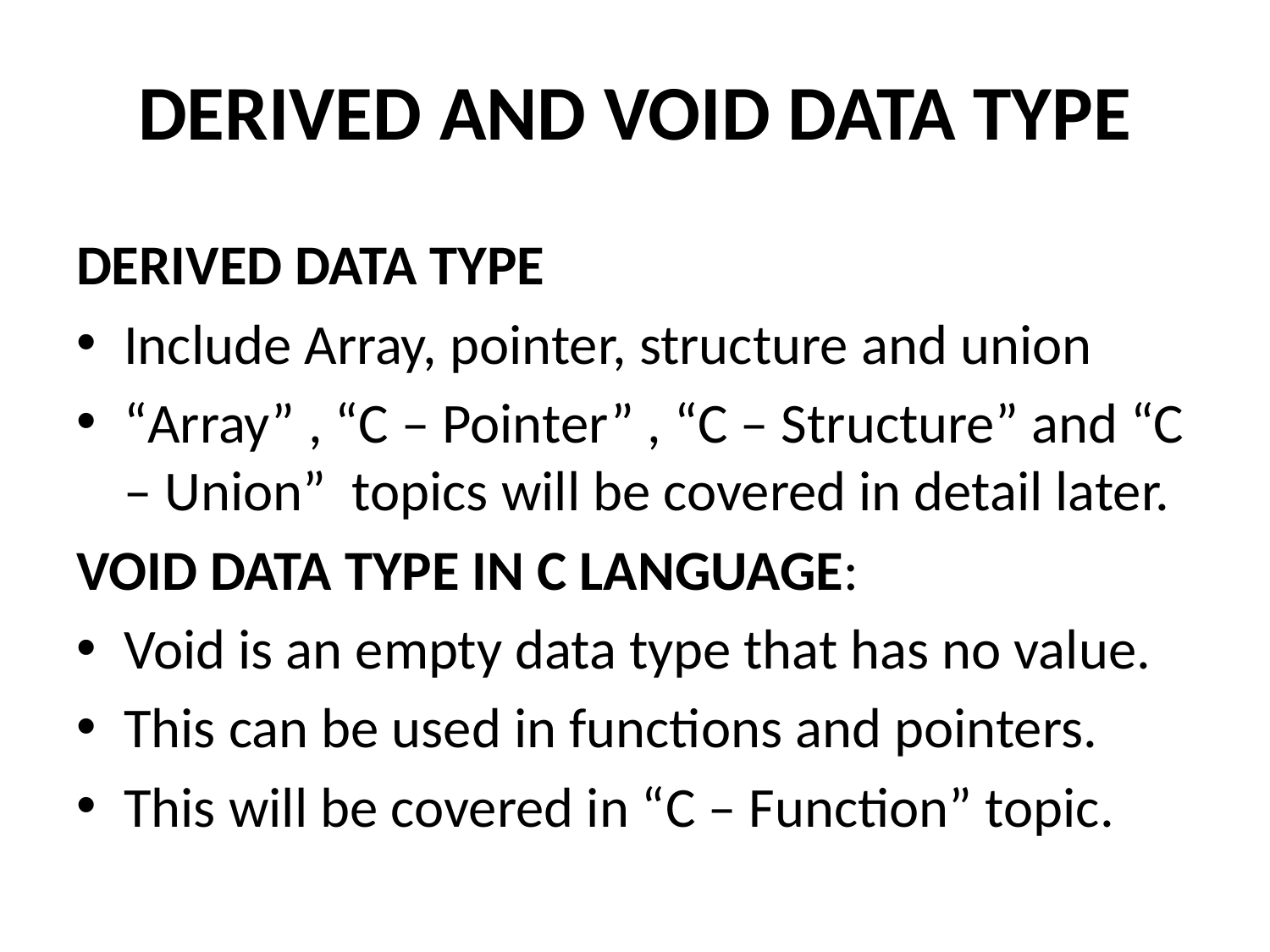

# DERIVED AND VOID DATA TYPE
DERIVED DATA TYPE
Include Array, pointer, structure and union
“Array” , “C – Pointer” , “C – Structure” and “C – Union”  topics will be covered in detail later.
VOID DATA TYPE IN C LANGUAGE:
Void is an empty data type that has no value.
This can be used in functions and pointers.
This will be covered in “C – Function” topic.